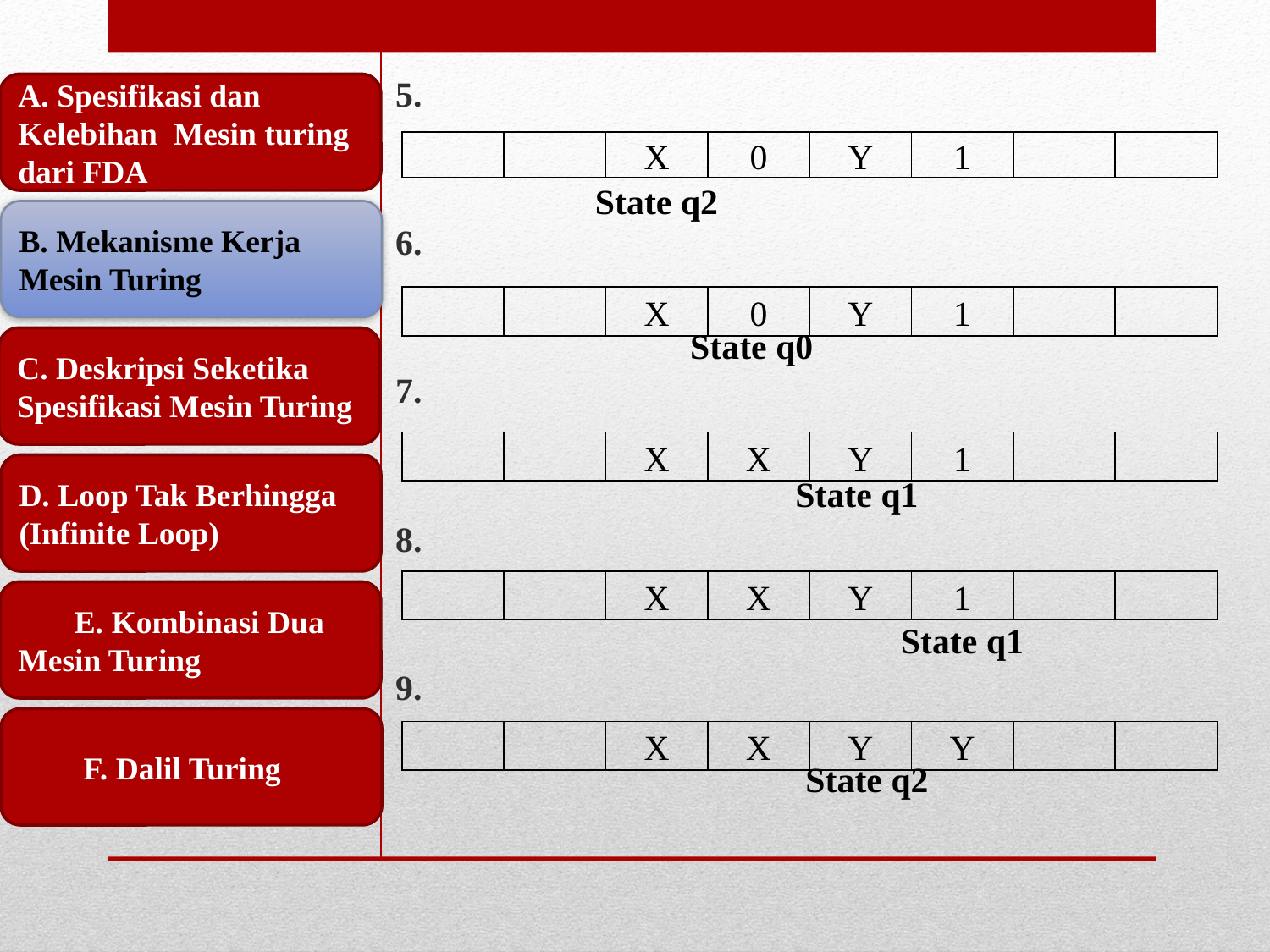

5.

6.

7.

8.

9.

A. Spesifikasi dan Kelebihan  Mesin turing dari FDA
|  |  | X | 0 | Y | 1 |  |  |
| --- | --- | --- | --- | --- | --- | --- | --- |
State q2
B. Mekanisme Kerja Mesin Turing
|  |  | X | 0 | Y | 1 |  |  |
| --- | --- | --- | --- | --- | --- | --- | --- |
State q0
C. Deskripsi Seketika Spesifikasi Mesin Turing

|  |  | X | X | Y | 1 |  |  |
| --- | --- | --- | --- | --- | --- | --- | --- |
D. Loop Tak Berhingga (Infinite Loop)
State q1
|  |  | X | X | Y | 1 |  |  |
| --- | --- | --- | --- | --- | --- | --- | --- |
       E. Kombinasi Dua Mesin Turing
State q1
        F. Dalil Turing
|  |  | X | X | Y | Y |  |  |
| --- | --- | --- | --- | --- | --- | --- | --- |
State q2